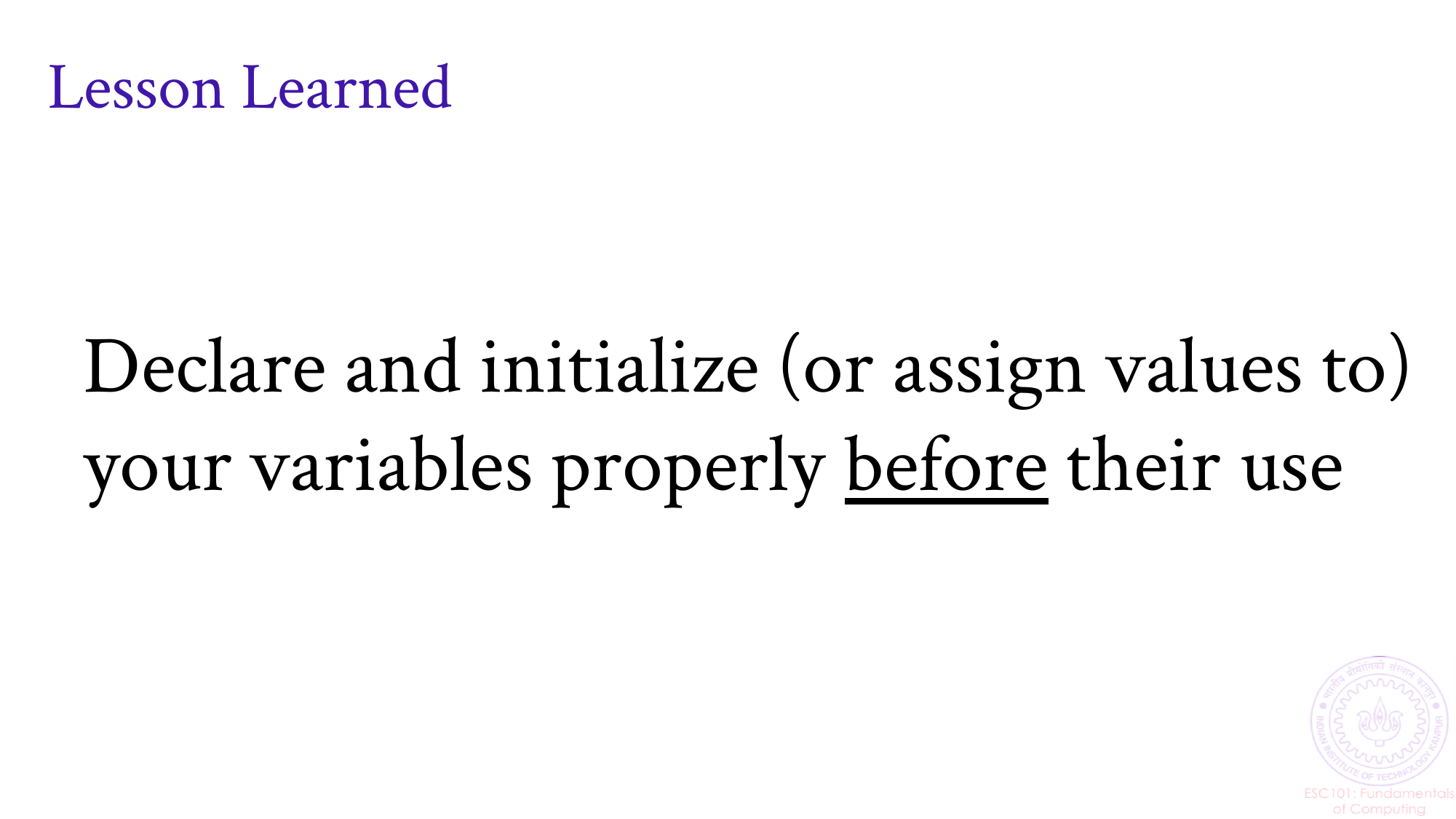

# Lesson Learned
Declare and initialize (or assign values to) your variables properly before their use
9